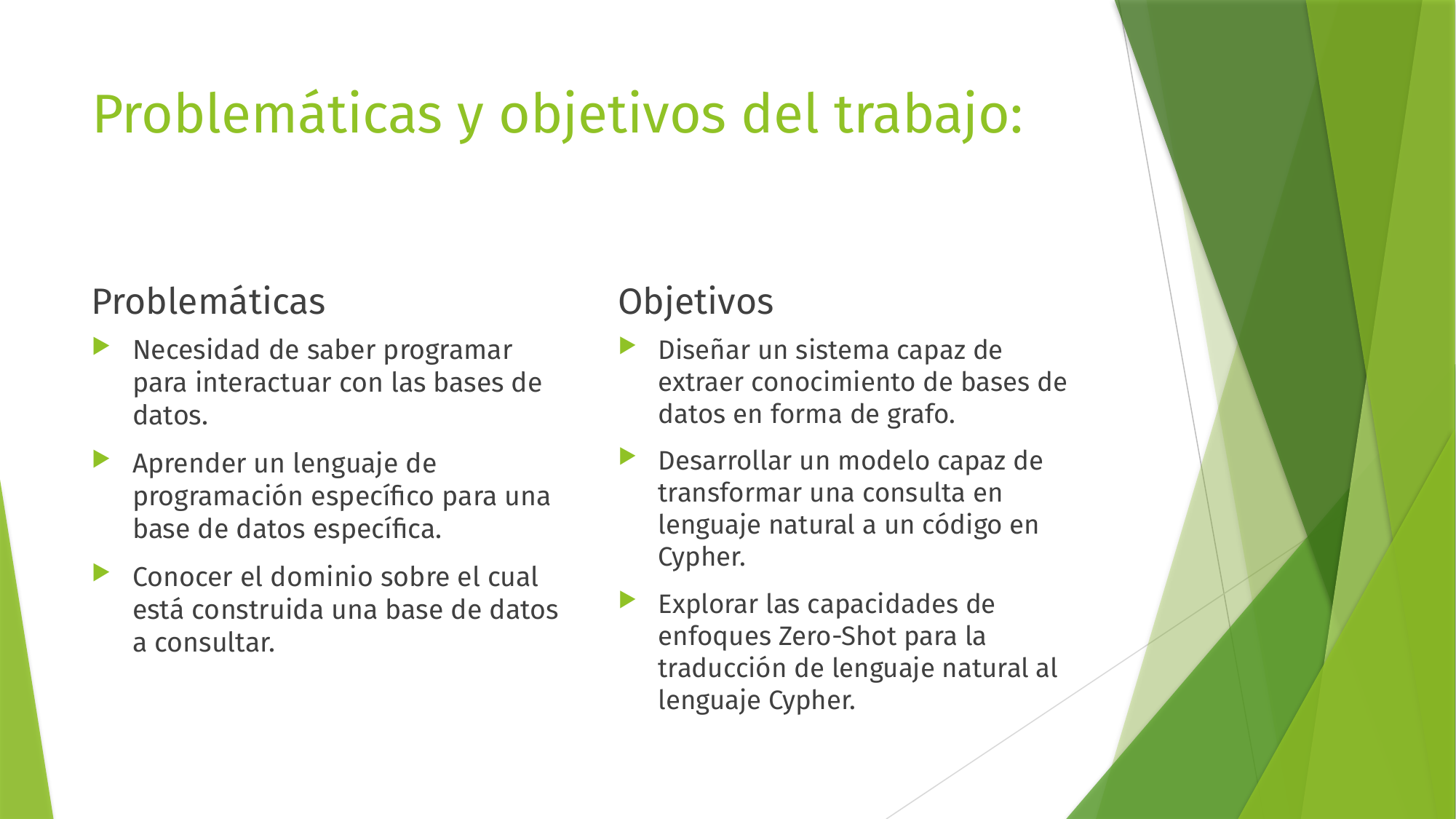

# Problemáticas y objetivos del trabajo:
Problemáticas
Objetivos
Necesidad de saber programar para interactuar con las bases de datos.
Aprender un lenguaje de programación específico para una base de datos específica.
Conocer el dominio sobre el cual está construida una base de datos a consultar.
Diseñar un sistema capaz de extraer conocimiento de bases de datos en forma de grafo.
Desarrollar un modelo capaz de transformar una consulta en lenguaje natural a un código en Cypher.
Explorar las capacidades de enfoques Zero-Shot para la traducción de lenguaje natural al lenguaje Cypher.